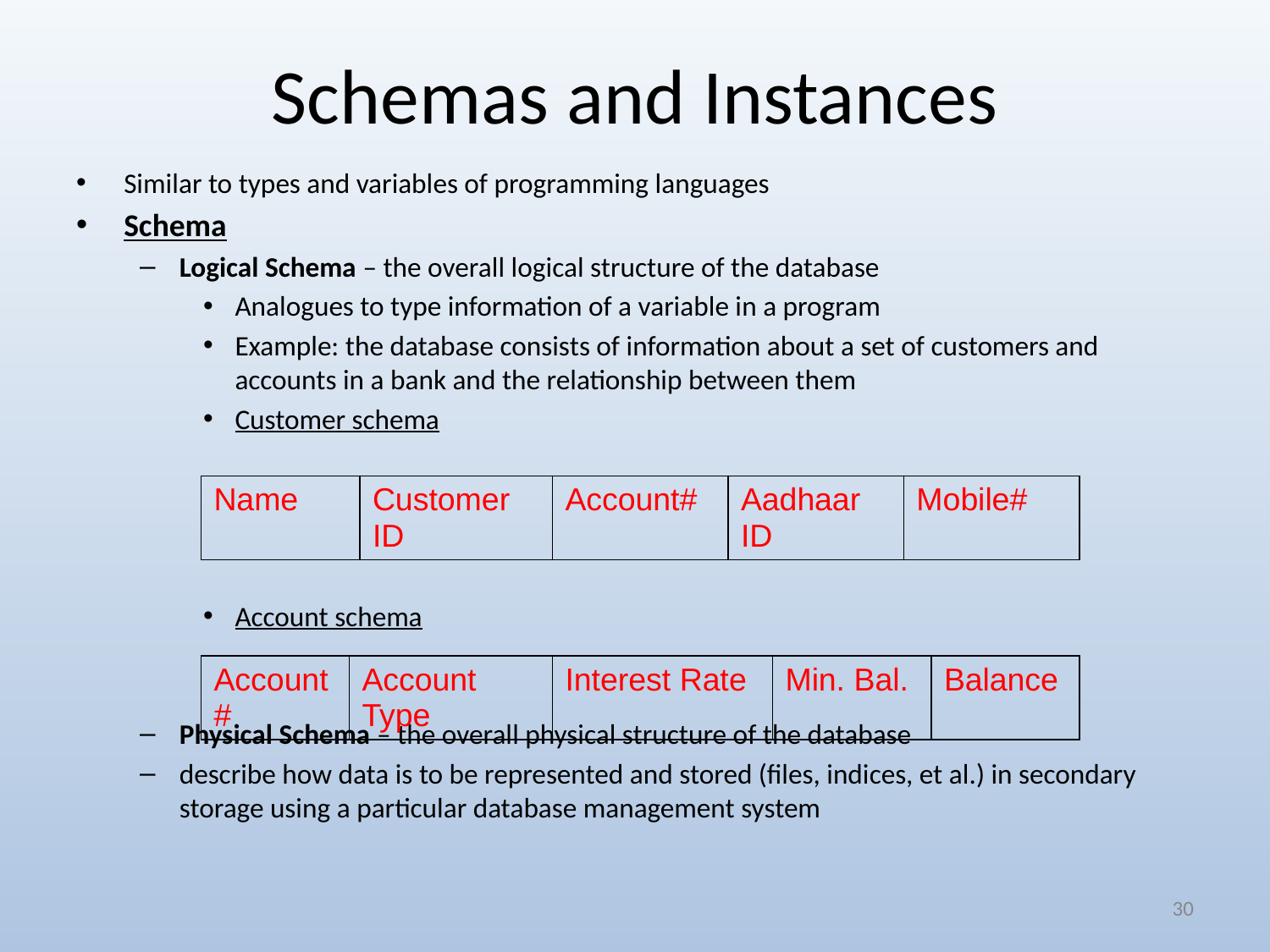

# Schemas and Instances
Similar to types and variables of programming languages
Schema
Logical Schema – the overall logical structure of the database
Analogues to type information of a variable in a program
Example: the database consists of information about a set of customers and accounts in a bank and the relationship between them
Customer schema

Account schema

Physical Schema – the overall physical structure of the database
describe how data is to be represented and stored (files, indices, et al.) in secondary storage using a particular database management system

| Name | Customer ID | Account# | Aadhaar ID | Mobile# |
| --- | --- | --- | --- | --- |
| Account# | Account Type | Interest Rate | Min. Bal. | Balance |
| --- | --- | --- | --- | --- |
30